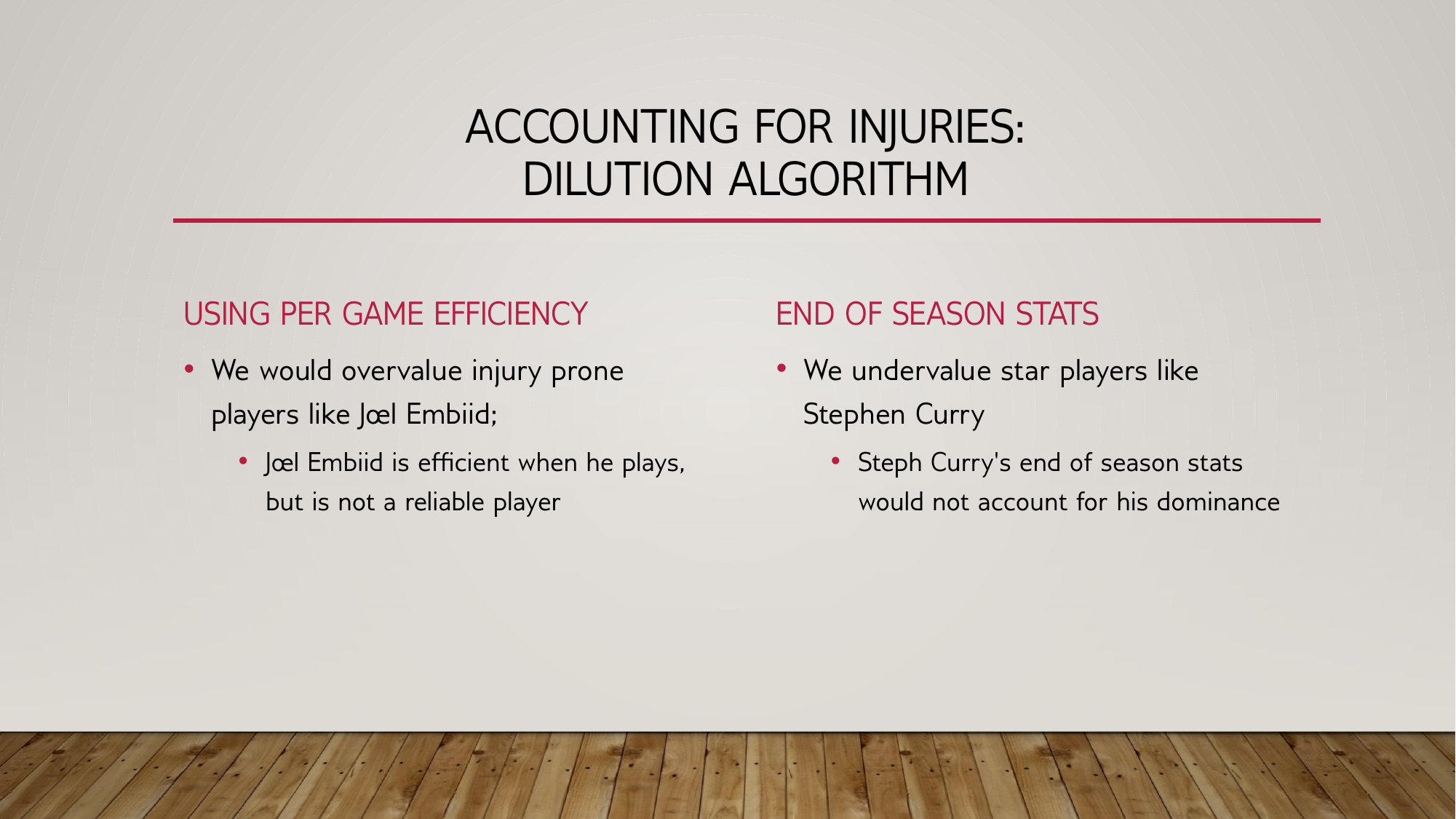

# Accounting for injuries: Dilution algorithm
Using per game efficiency
End of season stats
We undervalue star players like Stephen Curry
Steph Curry's end of season stats would not account for his dominance
We would overvalue injury prone players like Joel Embiid;
Joel Embiid is efficient when he plays, but is not a reliable player